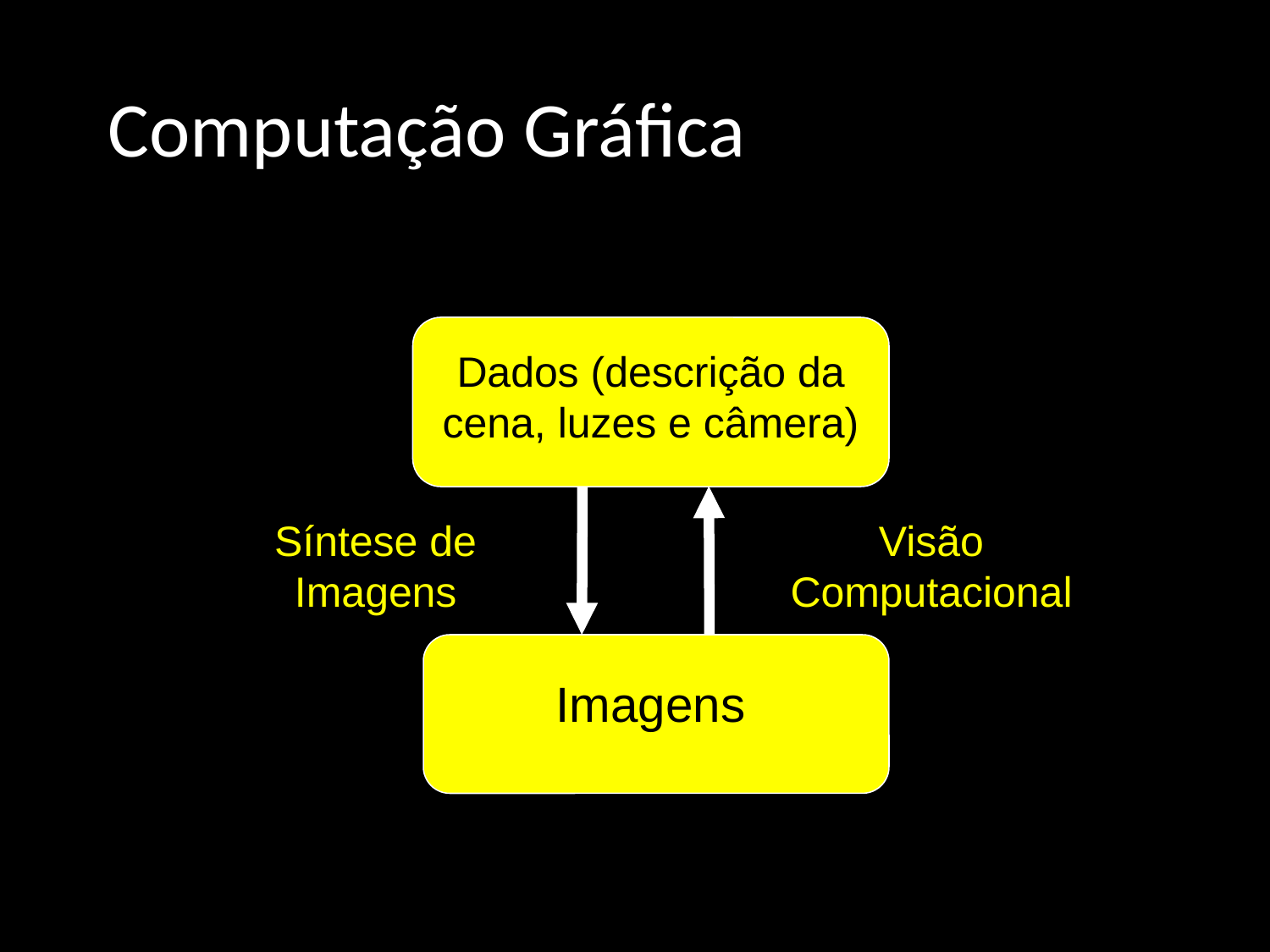

# Computação Gráfica

Dados (descrição da cena, luzes e câmera)
Síntese de
Imagens
Visão
Computacional

Imagens